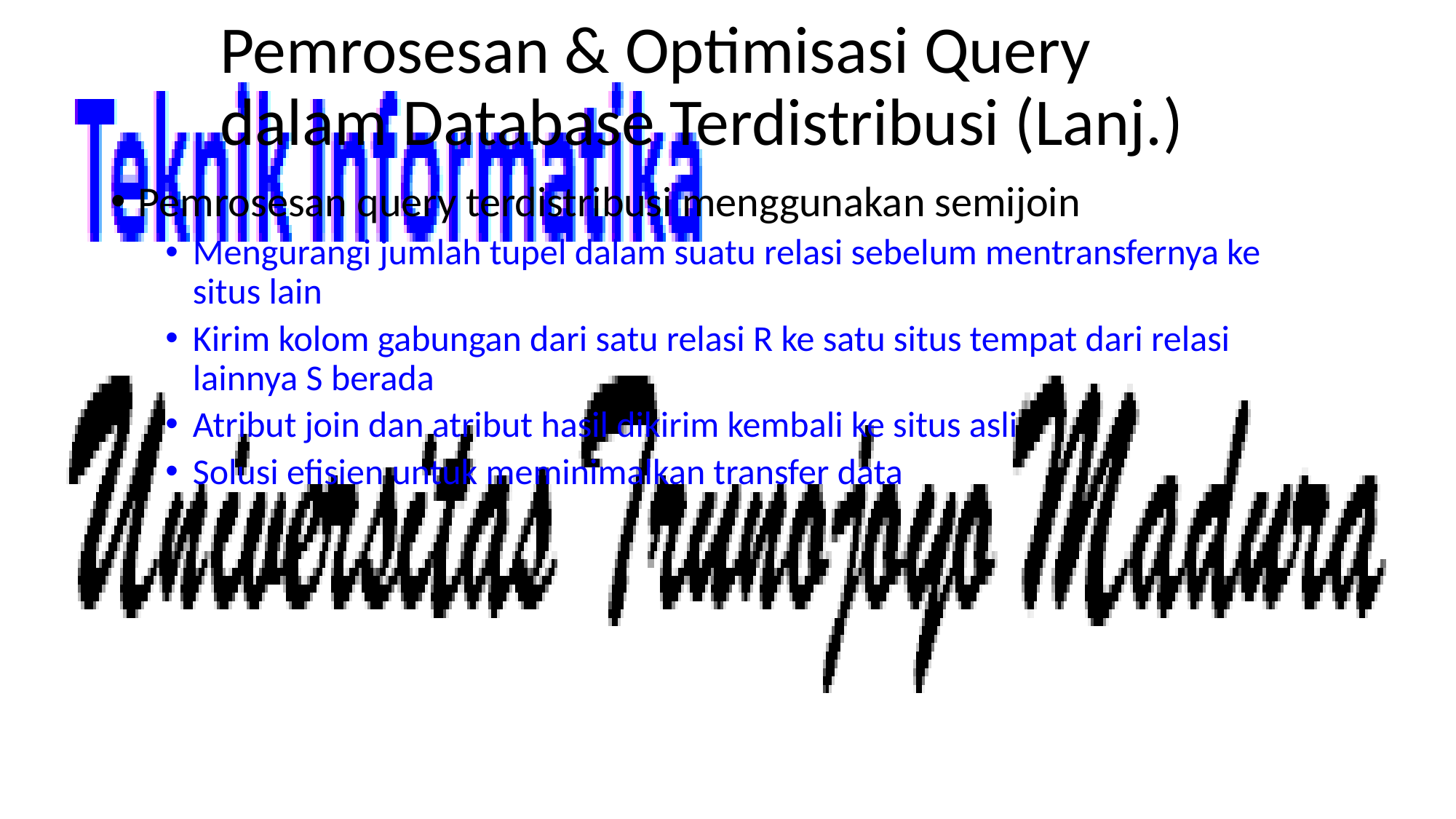

# Pemrosesan & Optimisasi Query dalam Database Terdistribusi (Lanj.)
Pemrosesan query terdistribusi menggunakan semijoin
Mengurangi jumlah tupel dalam suatu relasi sebelum mentransfernya ke situs lain
Kirim kolom gabungan dari satu relasi R ke satu situs tempat dari relasi lainnya S berada
Atribut join dan atribut hasil dikirim kembali ke situs asli
Solusi efisien untuk meminimalkan transfer data